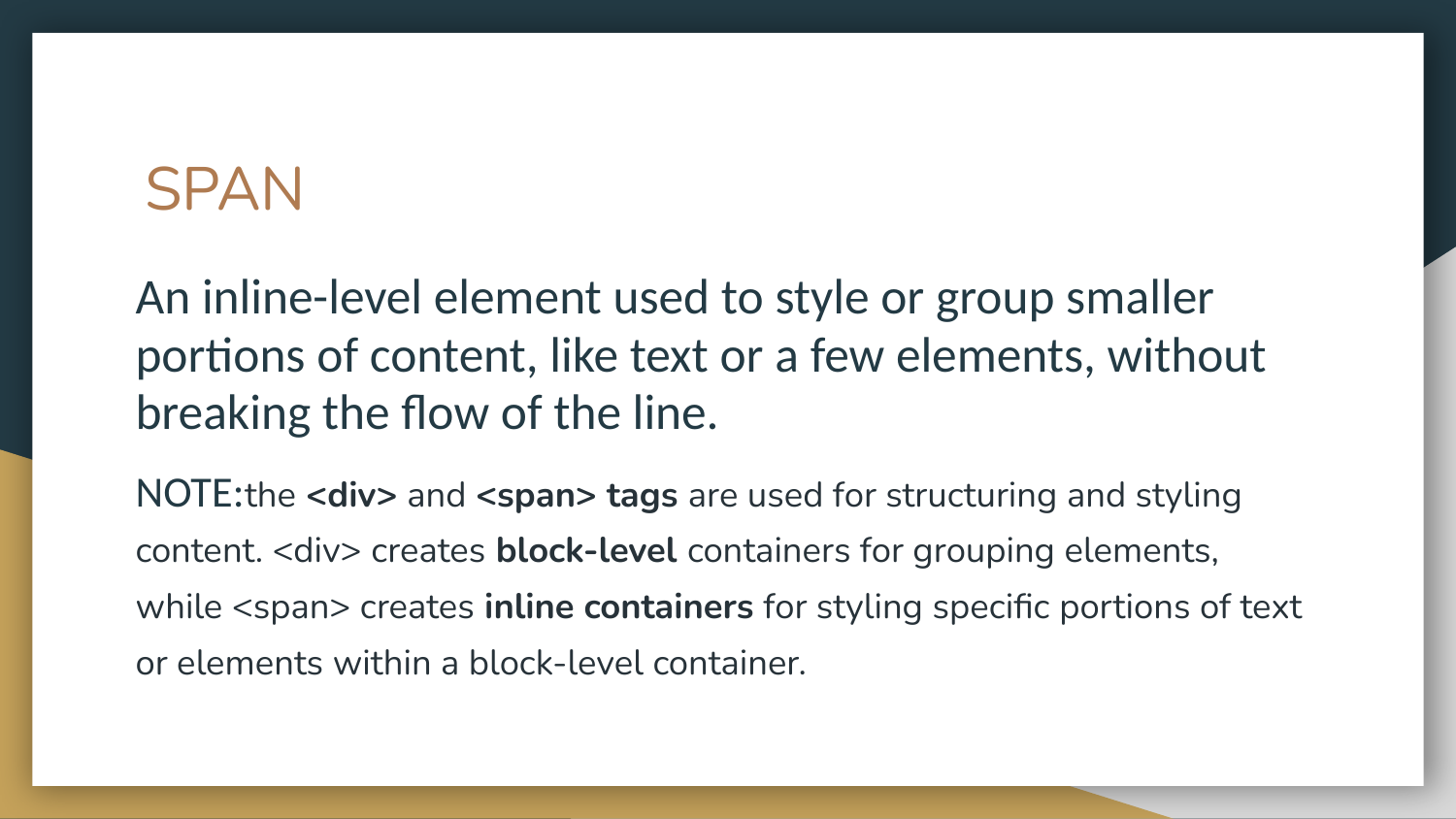

# SPAN
An inline-level element used to style or group smaller portions of content, like text or a few elements, without breaking the flow of the line.
NOTE:the <div> and <span> tags are used for structuring and styling content. <div> creates block-level containers for grouping elements, while <span> creates inline containers for styling specific portions of text or elements within a block-level container.